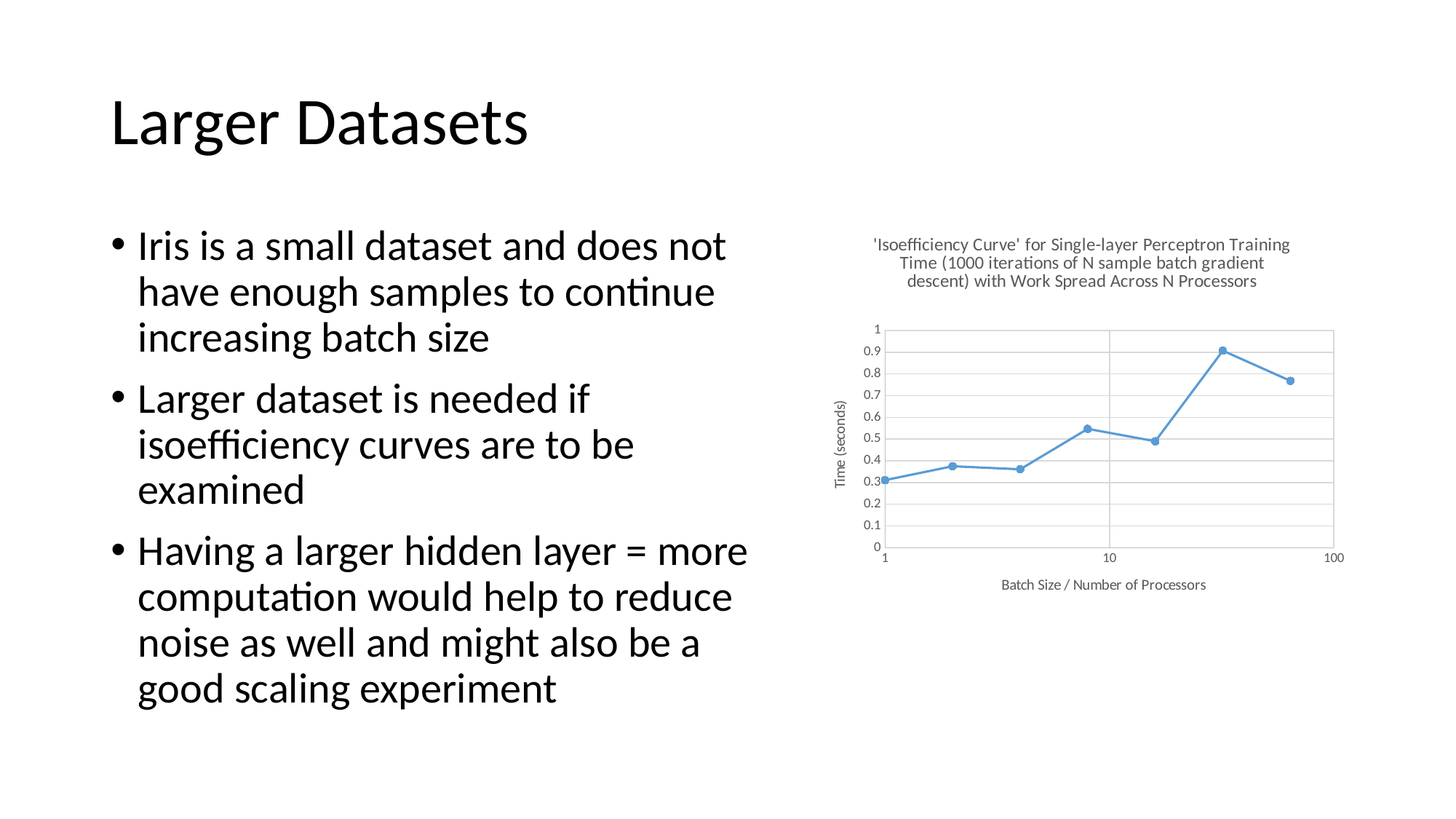

# Larger Datasets

### Chart: 'Isoefficiency Curve' for Single-layer Perceptron Training Time (1000 iterations of N sample batch gradient descent) with Work Spread Across N Processors

| Category |  |
|---|---|
Iris is a small dataset and does not have enough samples to continue increasing batch size
Larger dataset is needed if isoefficiency curves are to be examined
Having a larger hidden layer = more computation would help to reduce noise as well and might also be a good scaling experiment